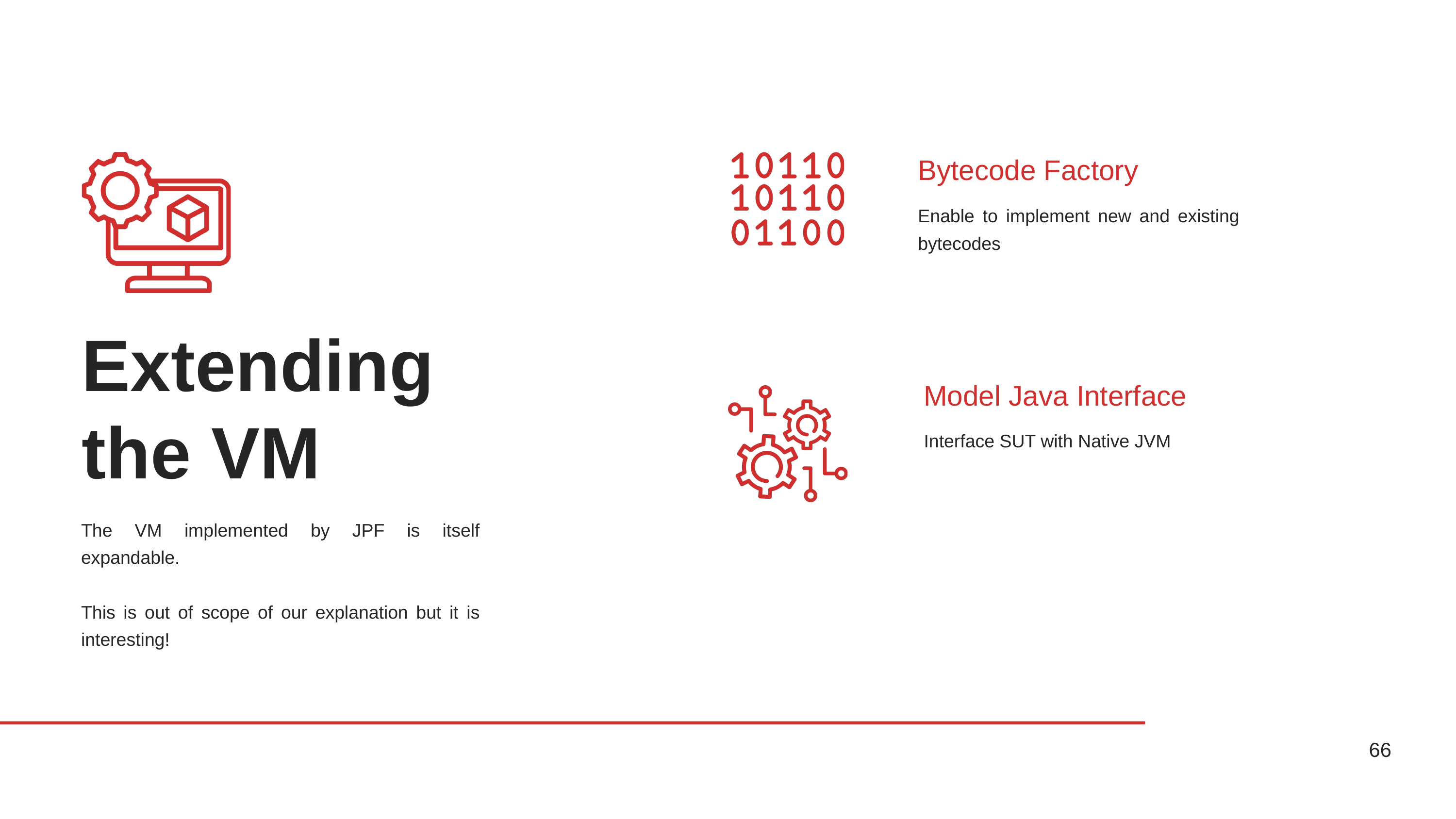

Bytecode Factory

Enable to implement new and existing bytecodes
Extending the VM
Model Java Interface

Interface SUT with Native JVM
The VM implemented by JPF is itself expandable.

This is out of scope of our explanation but it is interesting!

66